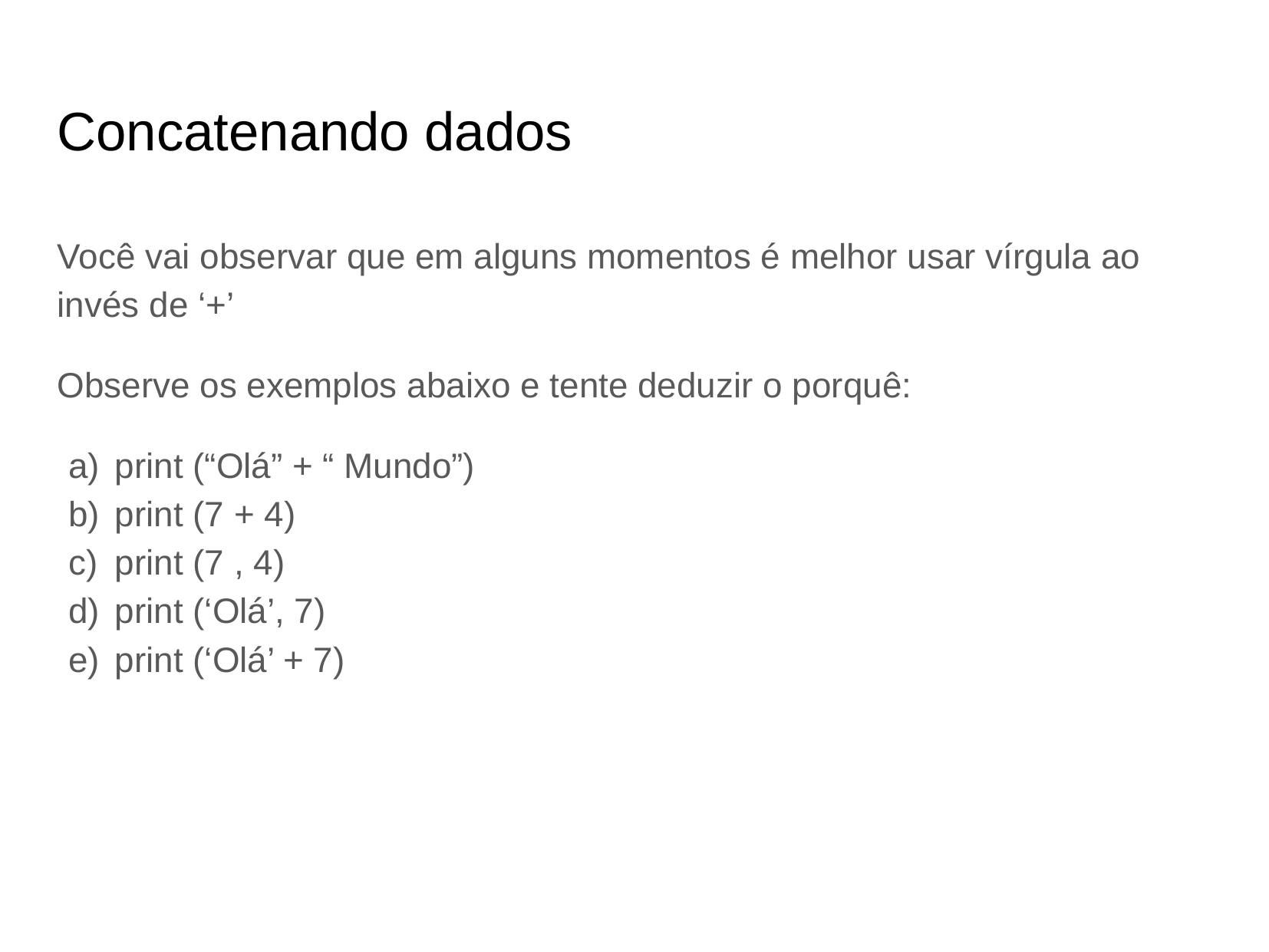

# Concatenando dados
Você vai observar que em alguns momentos é melhor usar vírgula ao invés de ‘+’
Observe os exemplos abaixo e tente deduzir o porquê:
print (“Olá” + “ Mundo”)
print (7 + 4)
print (7 , 4)
print (‘Olá’, 7)
print (‘Olá’ + 7)